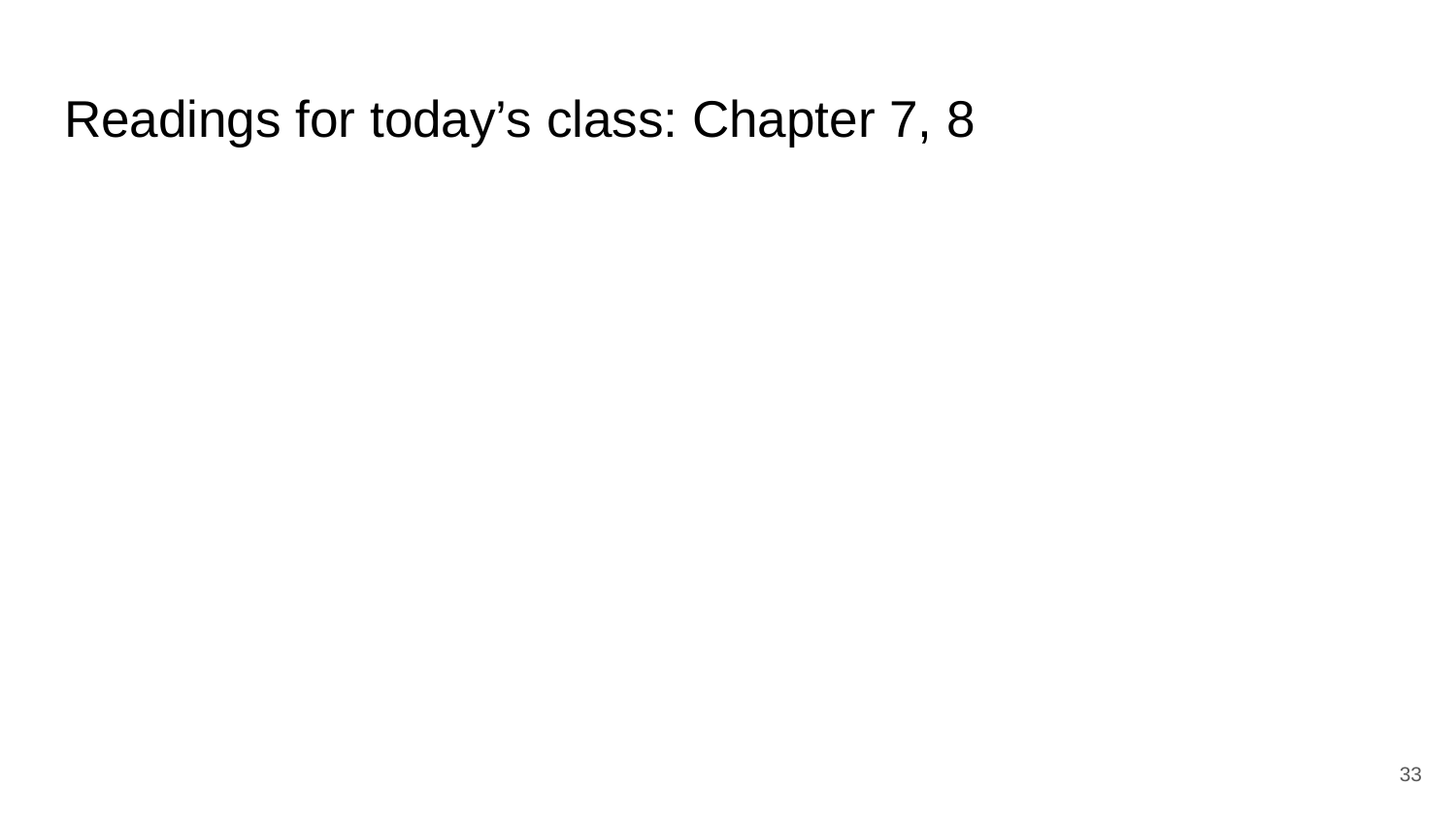

Readings for today’s class: Chapter 7, 8
33